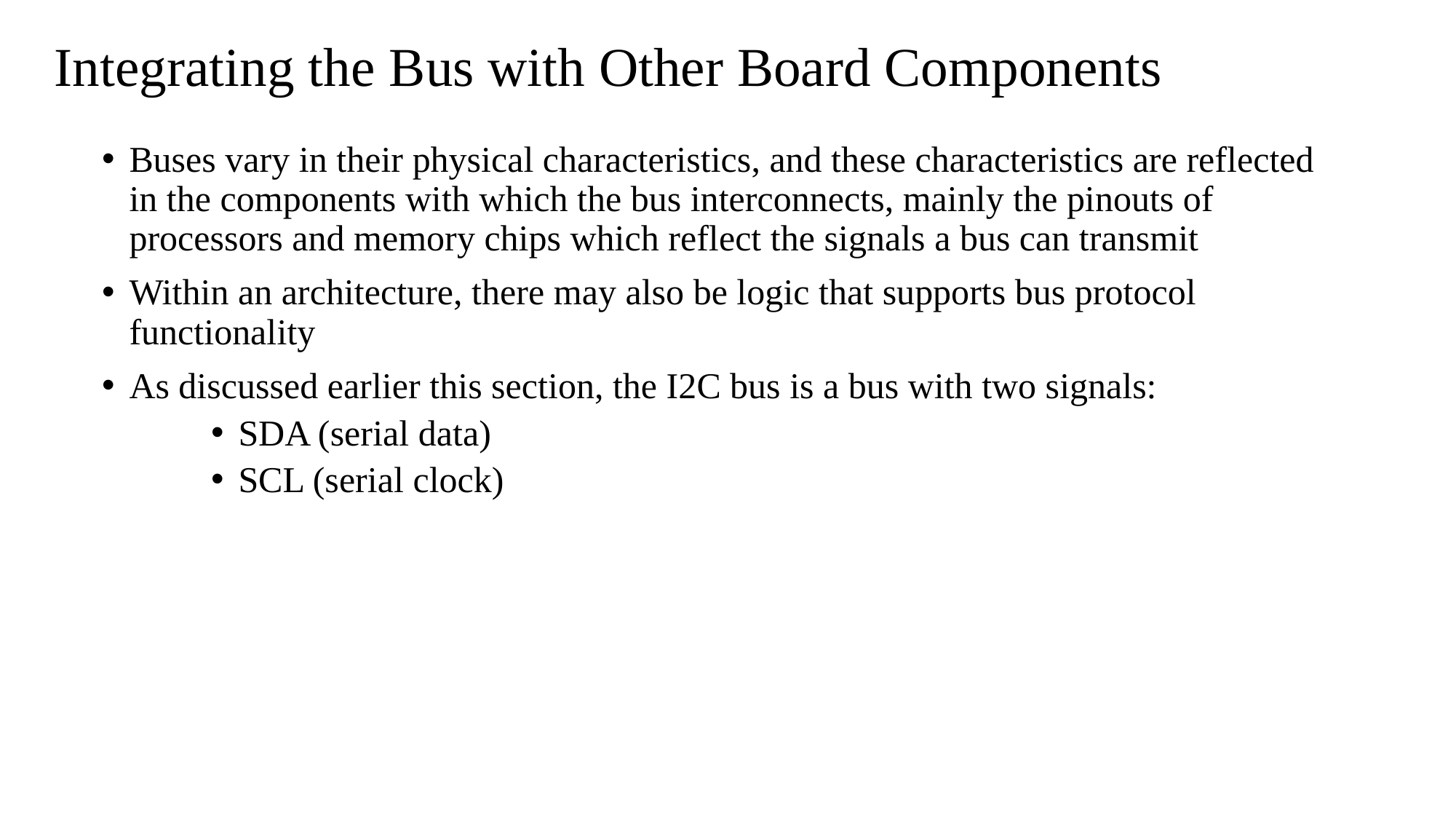

# Integrating the Bus with Other Board Components
Buses vary in their physical characteristics, and these characteristics are reflected in the components with which the bus interconnects, mainly the pinouts of processors and memory chips which reflect the signals a bus can transmit
Within an architecture, there may also be logic that supports bus protocol functionality
As discussed earlier this section, the I2C bus is a bus with two signals:
SDA (serial data)
SCL (serial clock)